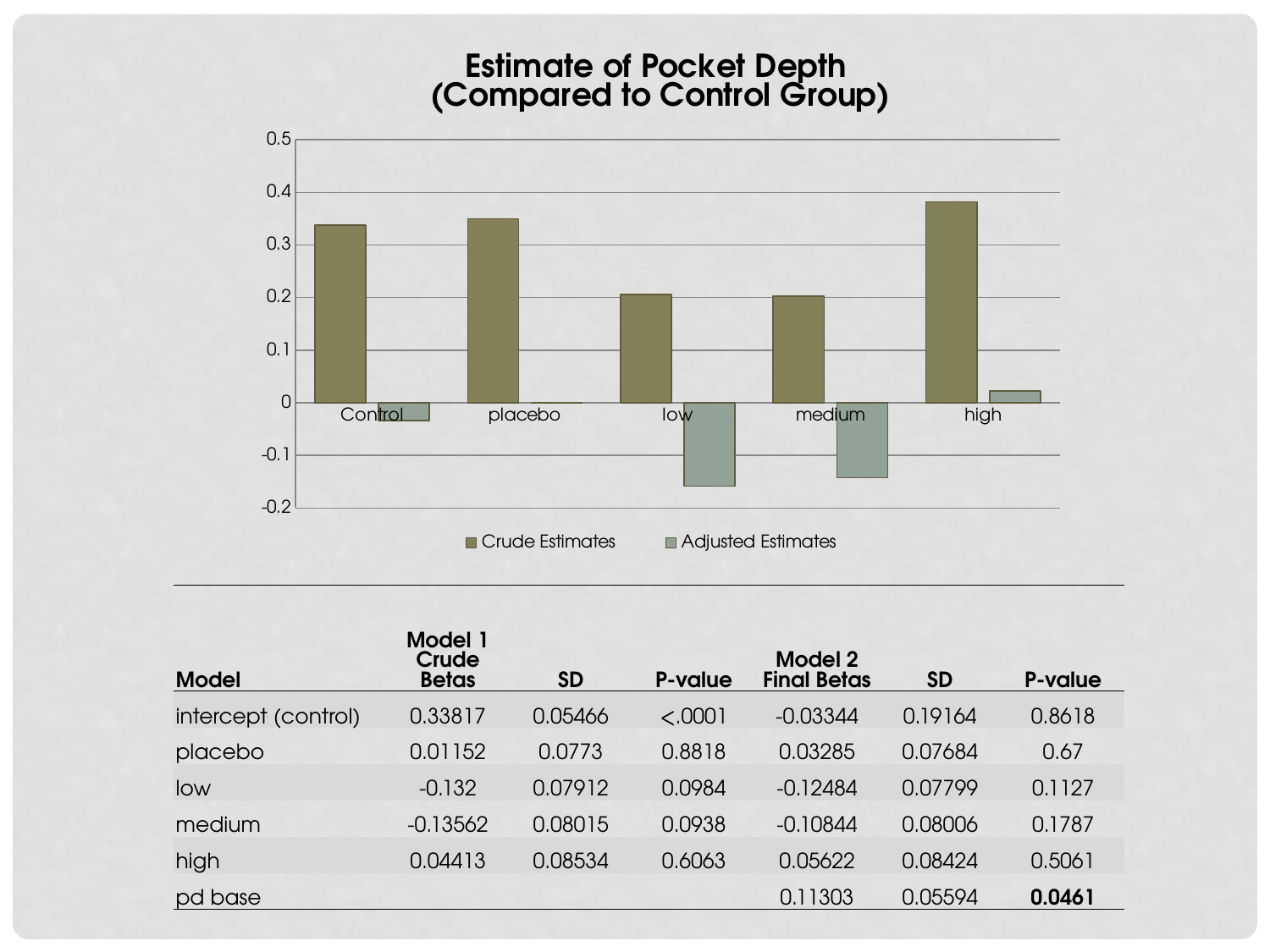

### Chart: Estimate of Pocket Depth
(Compared to Control Group)

| Category |  |  |
|---|---|---|
| Control | 0.33817 | -0.03344 |
| placebo | 0.34969 | -0.00059 |
| low | 0.20617 | -0.15828 |
| medium | 0.20255 | -0.14188 |
| high | 0.3823 | 0.02278 |
| Model | Model 1 Crude Betas | SD | P-value | Model 2 Final Betas | SD | P-value |
| --- | --- | --- | --- | --- | --- | --- |
| intercept (control) | 0.33817 | 0.05466 | <.0001 | -0.03344 | 0.19164 | 0.8618 |
| placebo | 0.01152 | 0.0773 | 0.8818 | 0.03285 | 0.07684 | 0.67 |
| low | -0.132 | 0.07912 | 0.0984 | -0.12484 | 0.07799 | 0.1127 |
| medium | -0.13562 | 0.08015 | 0.0938 | -0.10844 | 0.08006 | 0.1787 |
| high | 0.04413 | 0.08534 | 0.6063 | 0.05622 | 0.08424 | 0.5061 |
| pd base |  |  |  | 0.11303 | 0.05594 | 0.0461 |